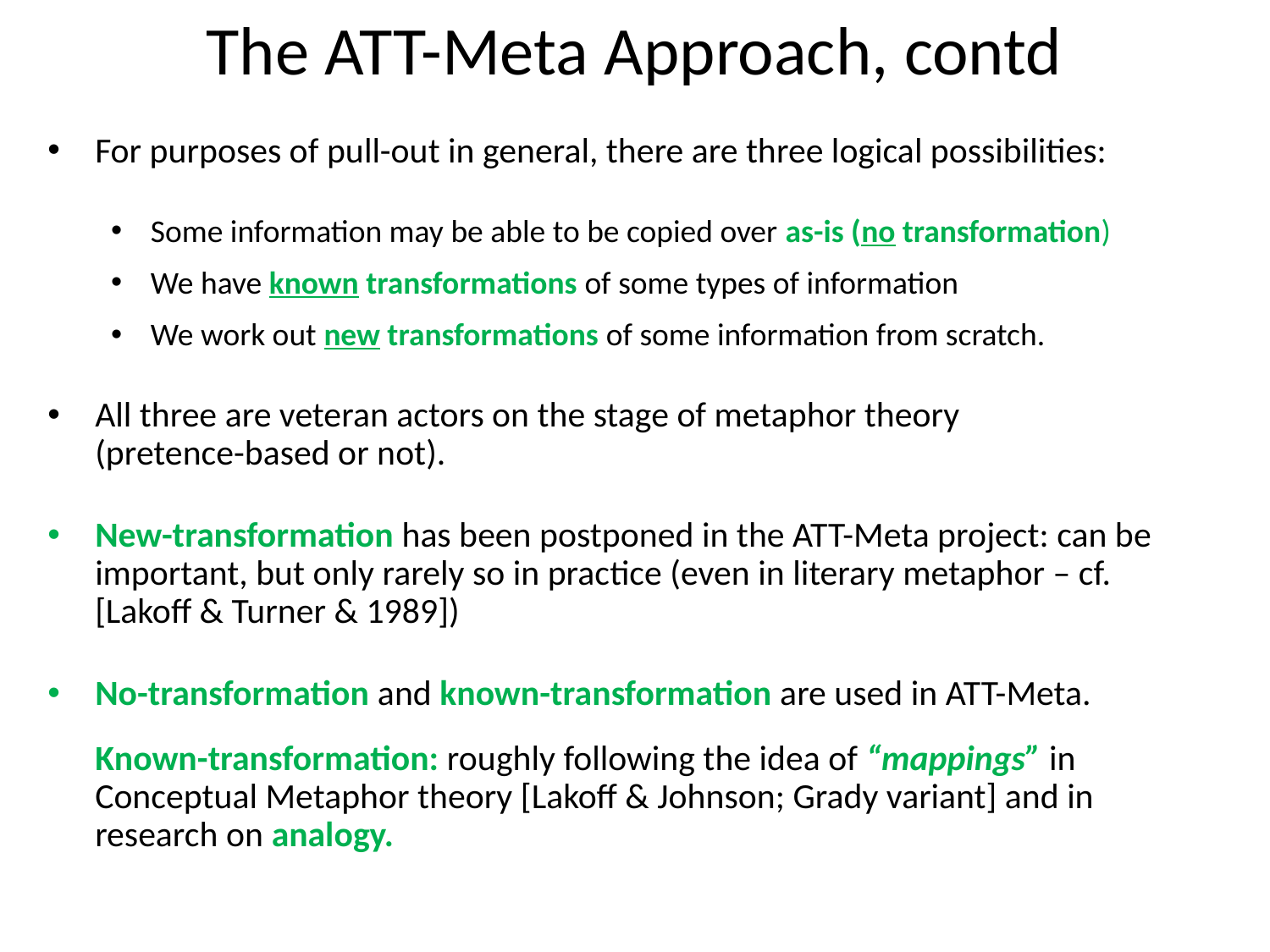

# The ATT-Meta Approach, contd
For purposes of pull-out in general, there are three logical possibilities:
Some information may be able to be copied over as-is (no transformation)
We have known transformations of some types of information
We work out new transformations of some information from scratch.
All three are veteran actors on the stage of metaphor theory
(pretence-based or not).
New-transformation has been postponed in the ATT-Meta project: can be important, but only rarely so in practice (even in literary metaphor – cf. [Lakoff & Turner & 1989])
No-transformation and known-transformation are used in ATT-Meta.
Known-transformation: roughly following the idea of “mappings” in Conceptual Metaphor theory [Lakoff & Johnson; Grady variant] and in research on analogy.